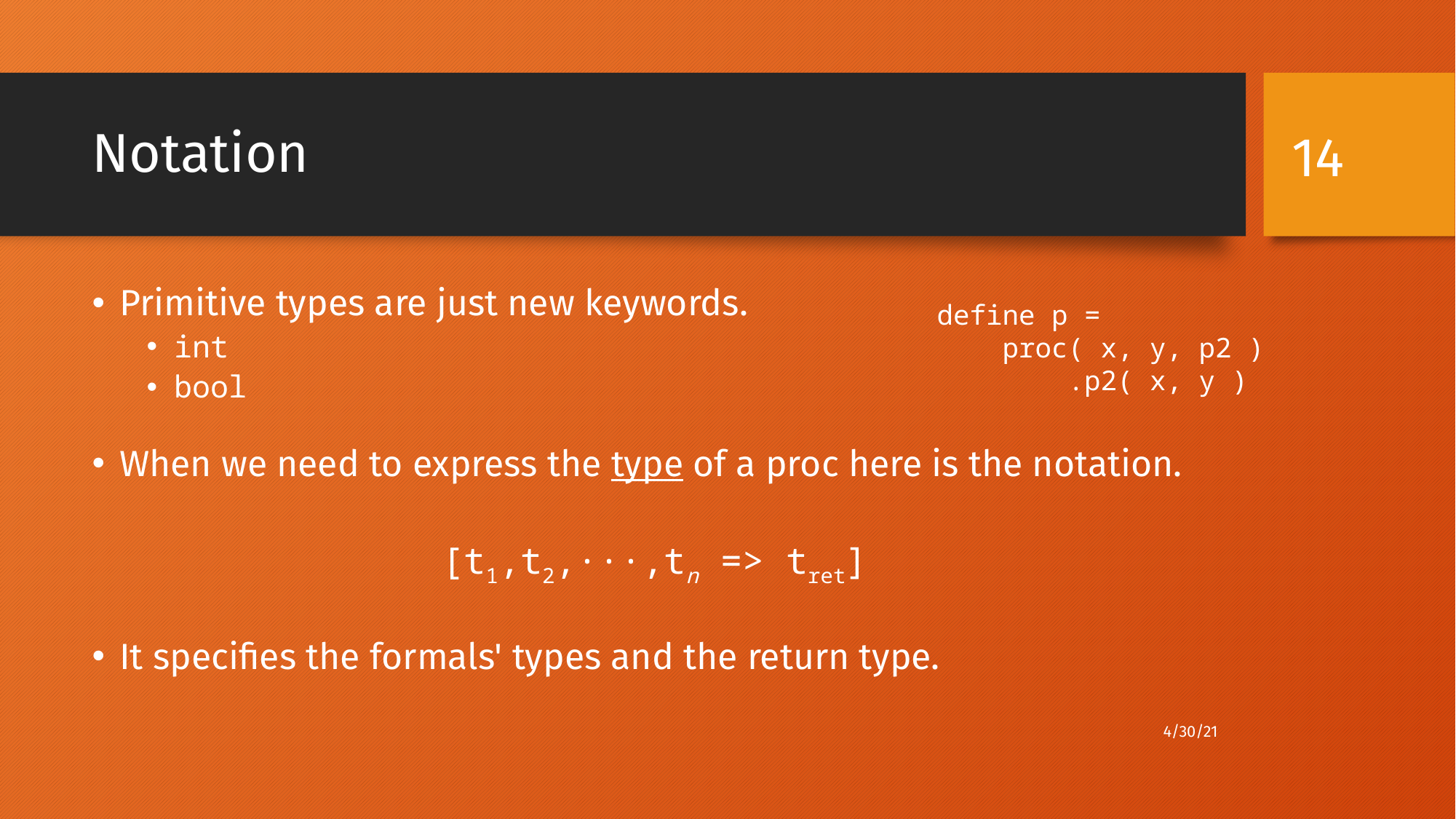

14
# Notation
Primitive types are just new keywords.
int
bool
define p =
    proc( x, y, p2 )
        .p2( x, y )
When we need to express the type of a proc here is the notation.
[t1,t2,···,tn => tret]
It specifies the formals' types and the return type.
4/30/21